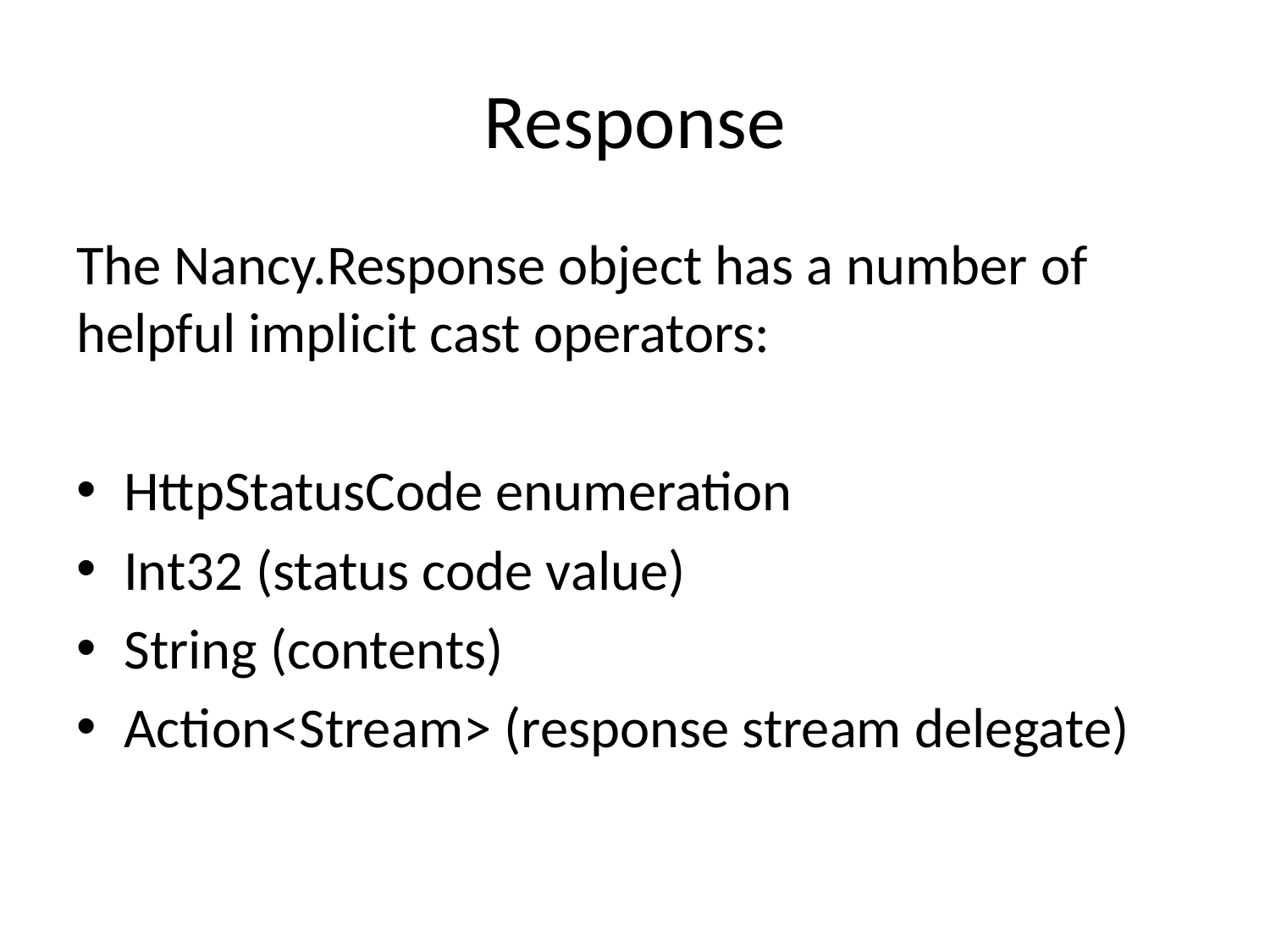

# Response
The Nancy.Response object has a number of helpful implicit cast operators:

HttpStatusCode enumeration
Int32 (status code value)
String (contents)
Action<Stream> (response stream delegate)